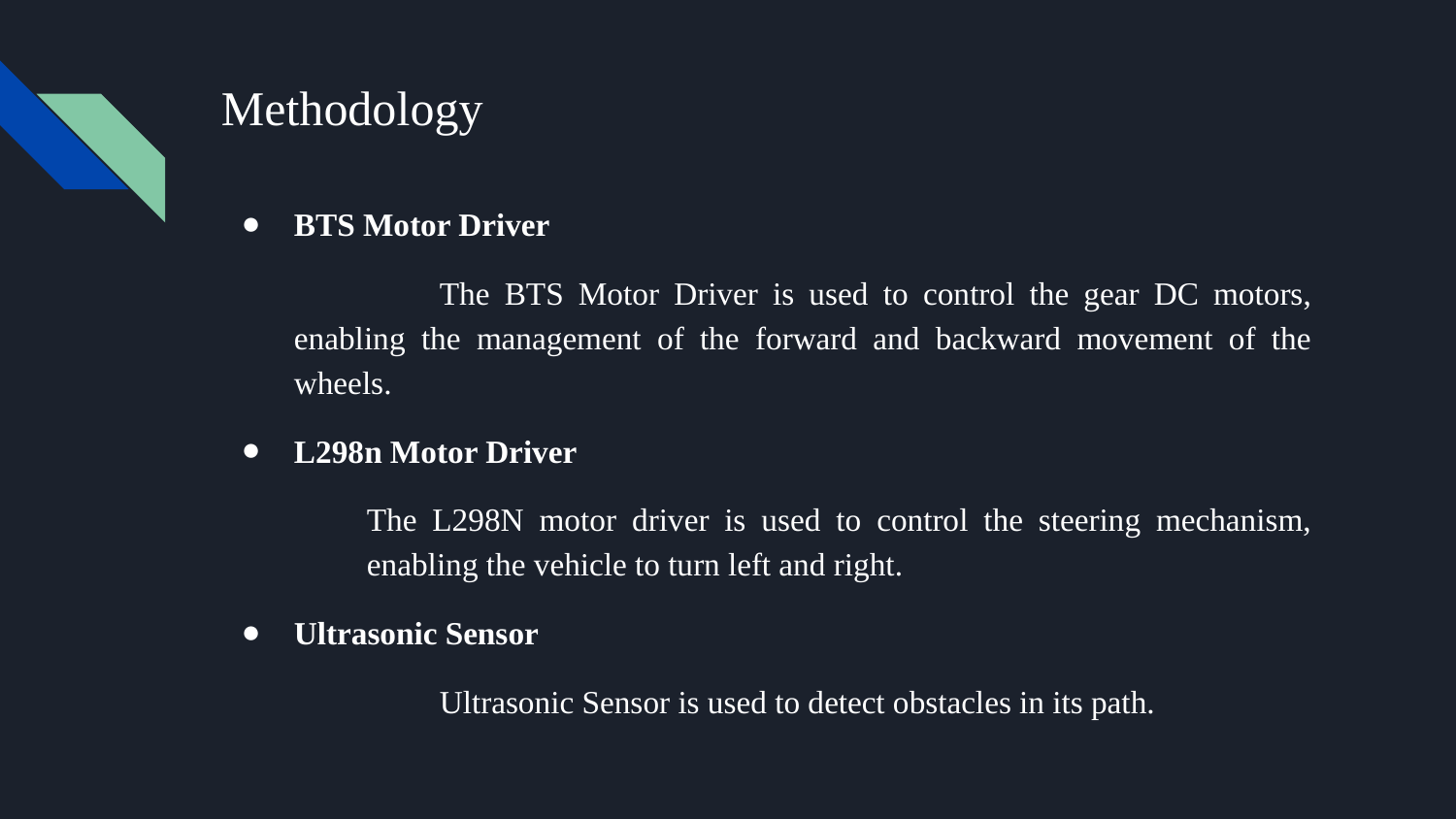

# Methodology
BTS Motor Driver
	The BTS Motor Driver is used to control the gear DC motors, enabling the management of the forward and backward movement of the wheels.
L298n Motor Driver
The L298N motor driver is used to control the steering mechanism, enabling the vehicle to turn left and right.
Ultrasonic Sensor
	Ultrasonic Sensor is used to detect obstacles in its path.